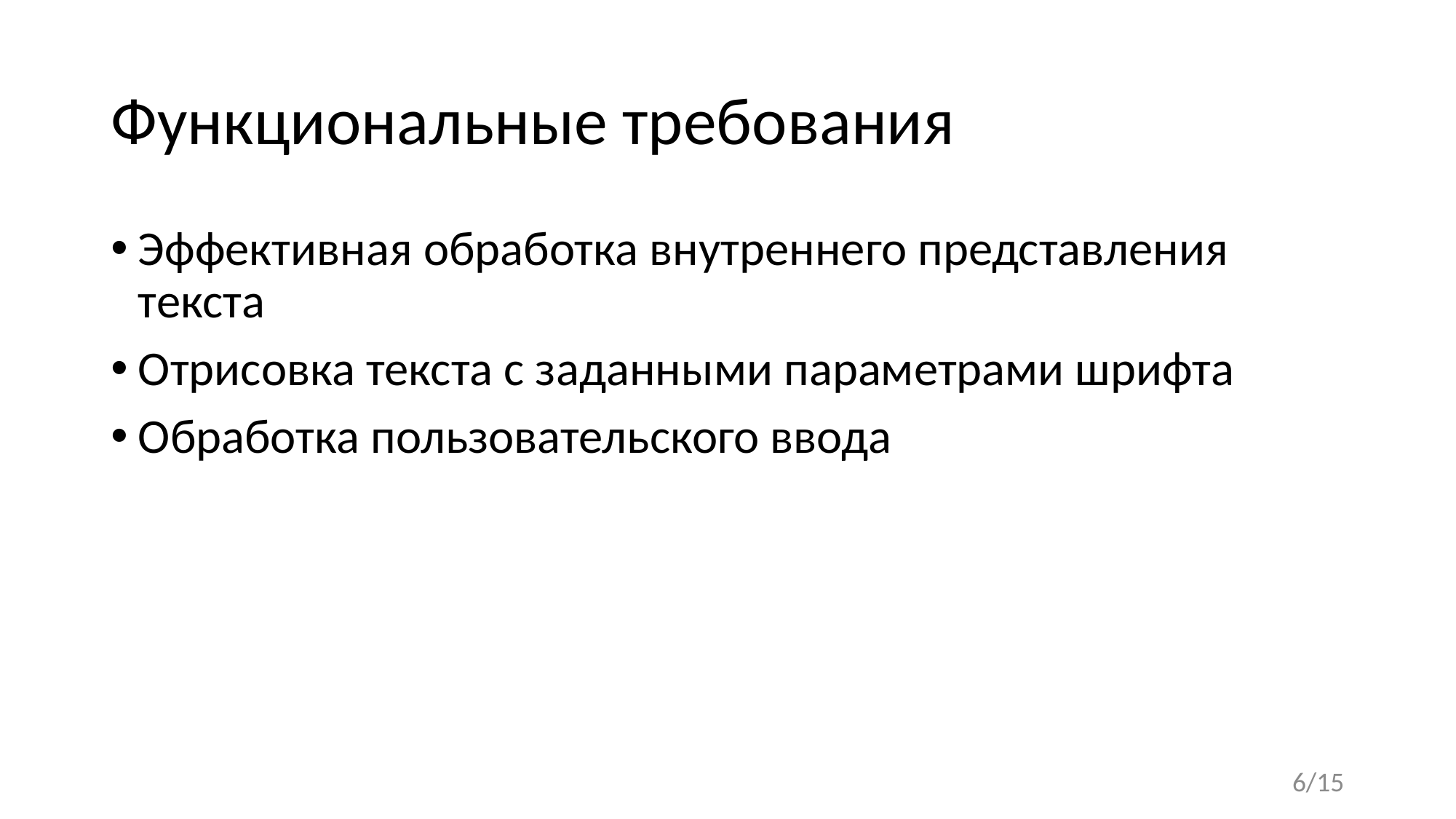

# Функциональные требования
Эффективная обработка внутреннего представления текста
Отрисовка текста с заданными параметрами шрифта
Обработка пользовательского ввода
6/15